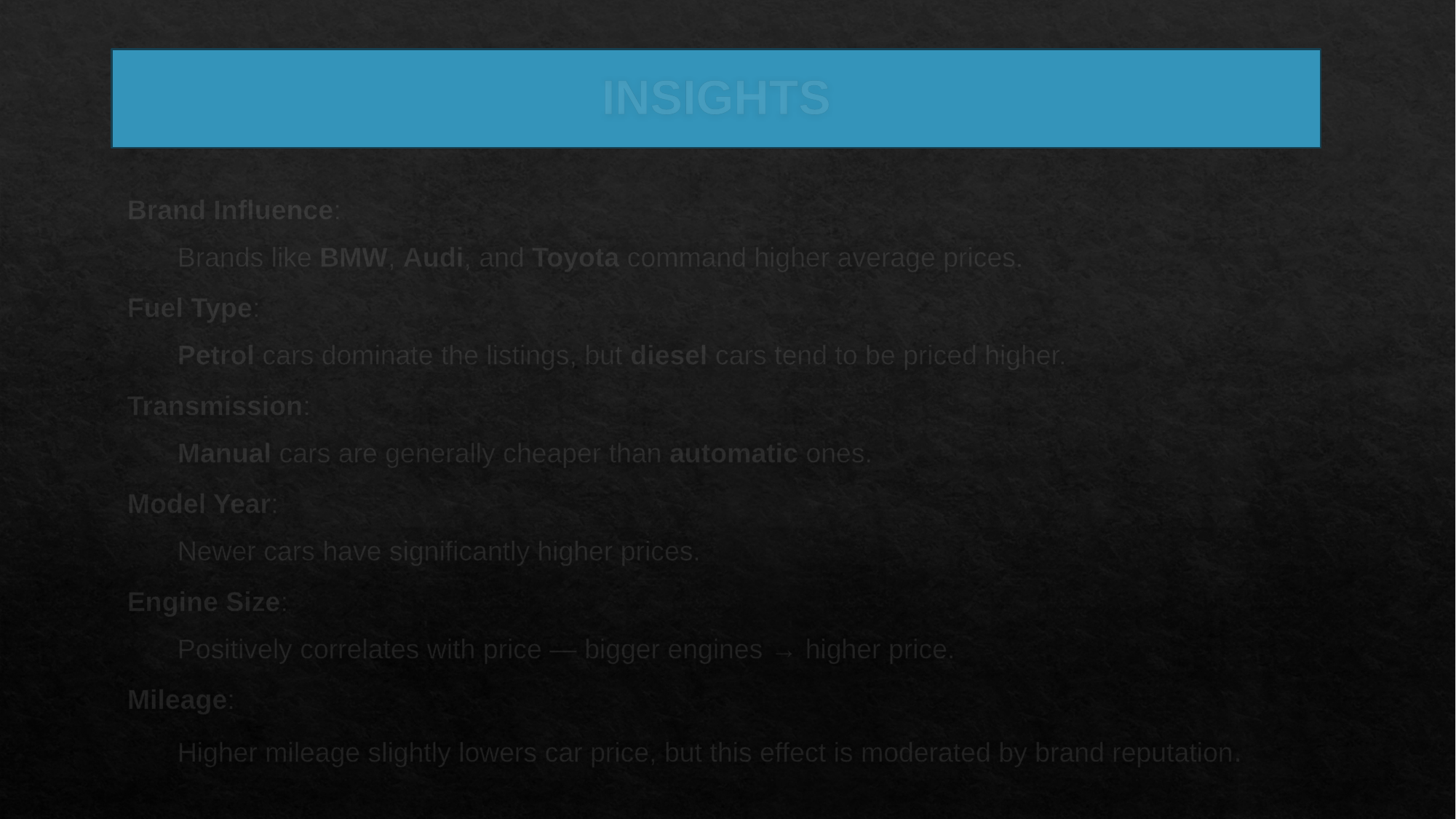

# INSIGHTS

Brand Influence:
Brands like BMW, Audi, and Toyota command higher average prices.
Fuel Type:
Petrol cars dominate the listings, but diesel cars tend to be priced higher.
Transmission:
Manual cars are generally cheaper than automatic ones.
Model Year:
Newer cars have significantly higher prices.
Engine Size:
Positively correlates with price — bigger engines → higher price.
Mileage:
Higher mileage slightly lowers car price, but this effect is moderated by brand reputation.